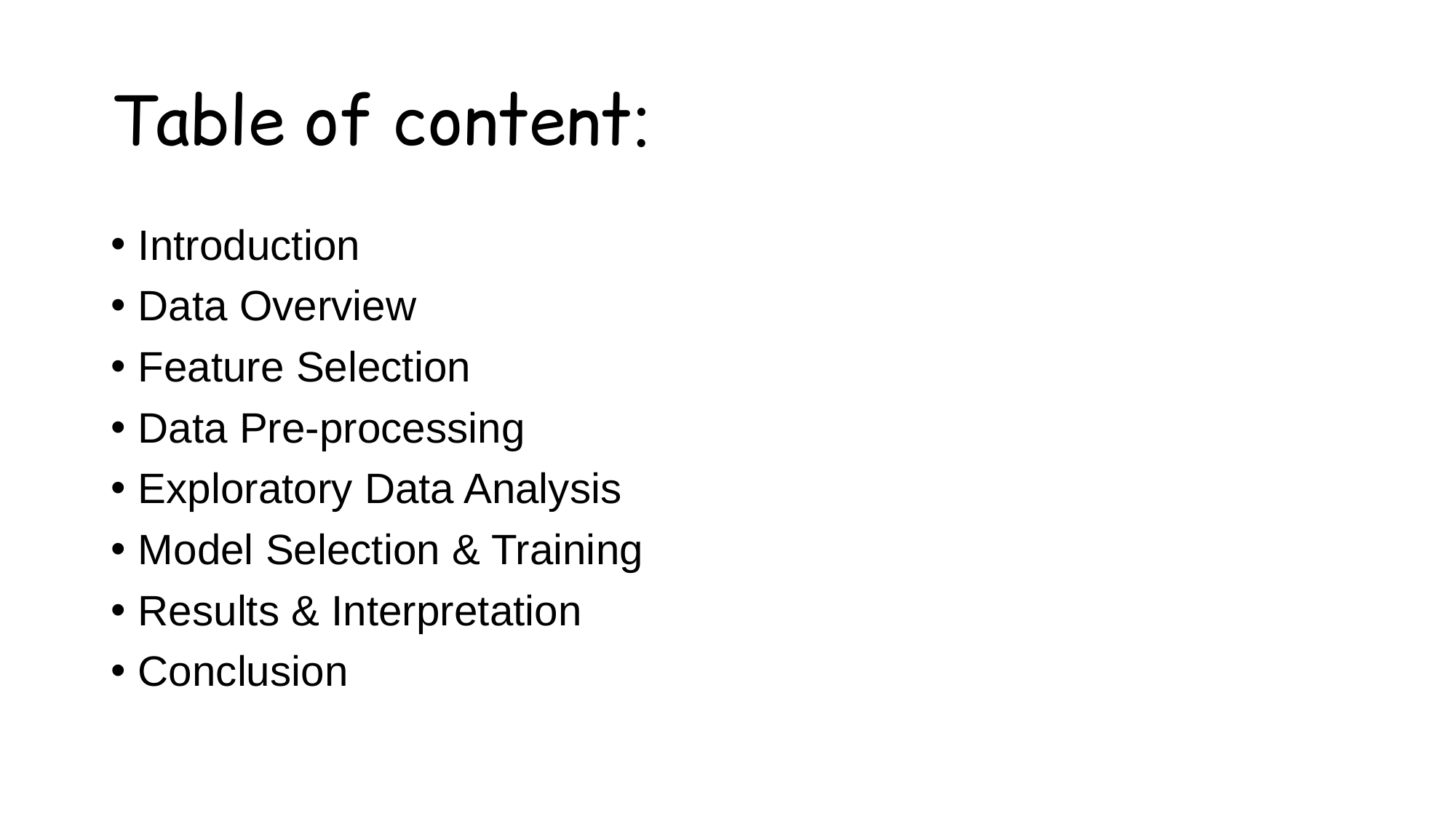

# Table of content:
Introduction
Data Overview
Feature Selection
Data Pre-processing
Exploratory Data Analysis
Model Selection & Training
Results & Interpretation
Conclusion